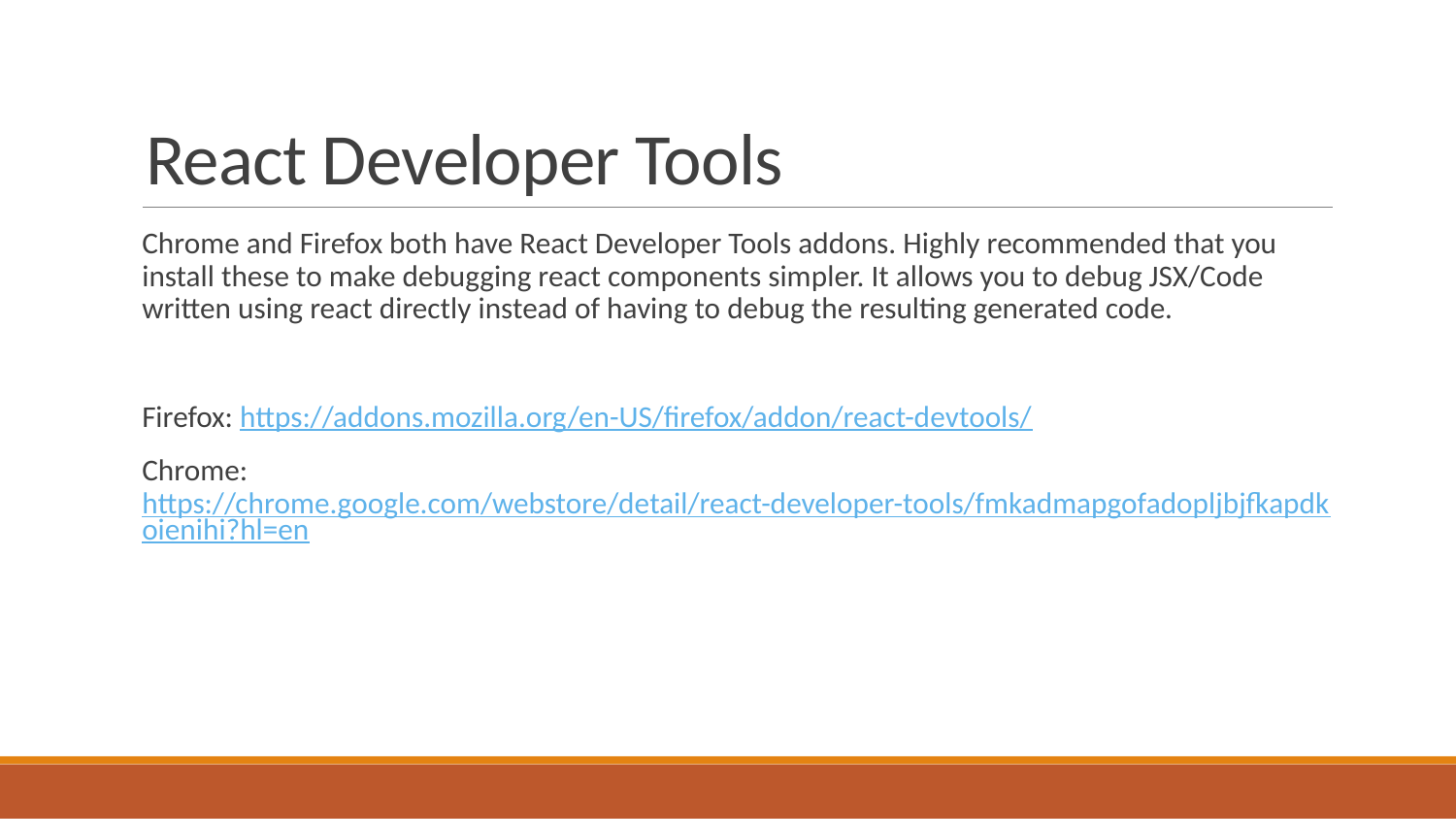

# React Developer Tools
Chrome and Firefox both have React Developer Tools addons. Highly recommended that you install these to make debugging react components simpler. It allows you to debug JSX/Code written using react directly instead of having to debug the resulting generated code.

Firefox: https://addons.mozilla.org/en-US/firefox/addon/react-devtools/
Chrome: https://chrome.google.com/webstore/detail/react-developer-tools/fmkadmapgofadopljbjfkapdkoienihi?hl=en